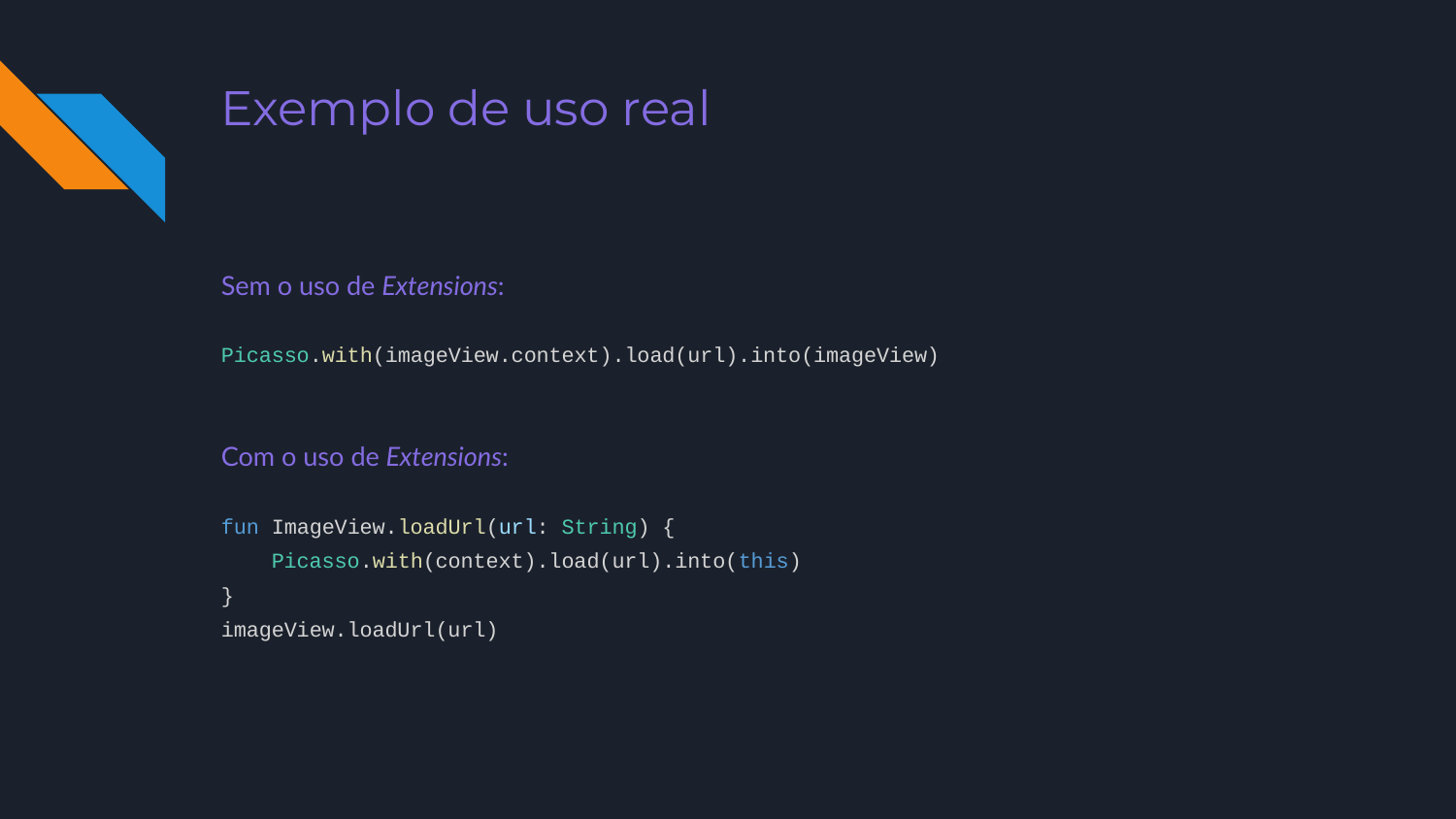

# Exemplo de uso real
Sem o uso de Extensions:
Picasso.with(imageView.context).load(url).into(imageView)

Com o uso de Extensions:
fun ImageView.loadUrl(url: String) {
    Picasso.with(context).load(url).into(this)
}
imageView.loadUrl(url)